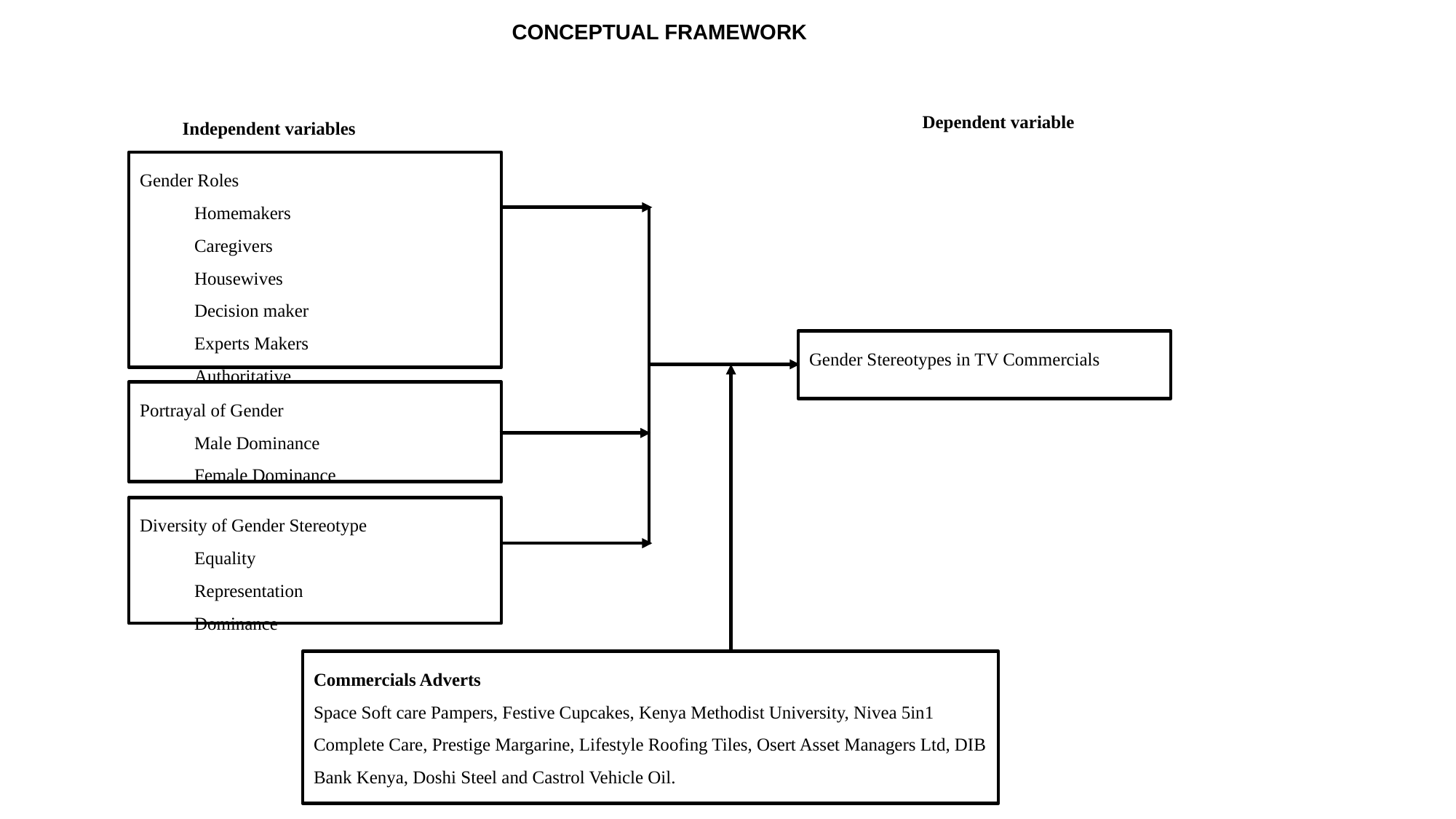

CONCEPTUAL FRAMEWORK

Independent variables
Dependent variable
Gender Roles
Homemakers
Caregivers
Housewives
Decision maker
Experts Makers
Authoritative
Gender Stereotypes in TV Commercials
Portrayal of Gender
Male Dominance
Female Dominance
Diversity of Gender Stereotype
Equality
Representation
Dominance
Commercials Adverts
Space Soft care Pampers, Festive Cupcakes, Kenya Methodist University, Nivea 5in1 Complete Care, Prestige Margarine, Lifestyle Roofing Tiles, Osert Asset Managers Ltd, DIB Bank Kenya, Doshi Steel and Castrol Vehicle Oil.
Intervening Variable